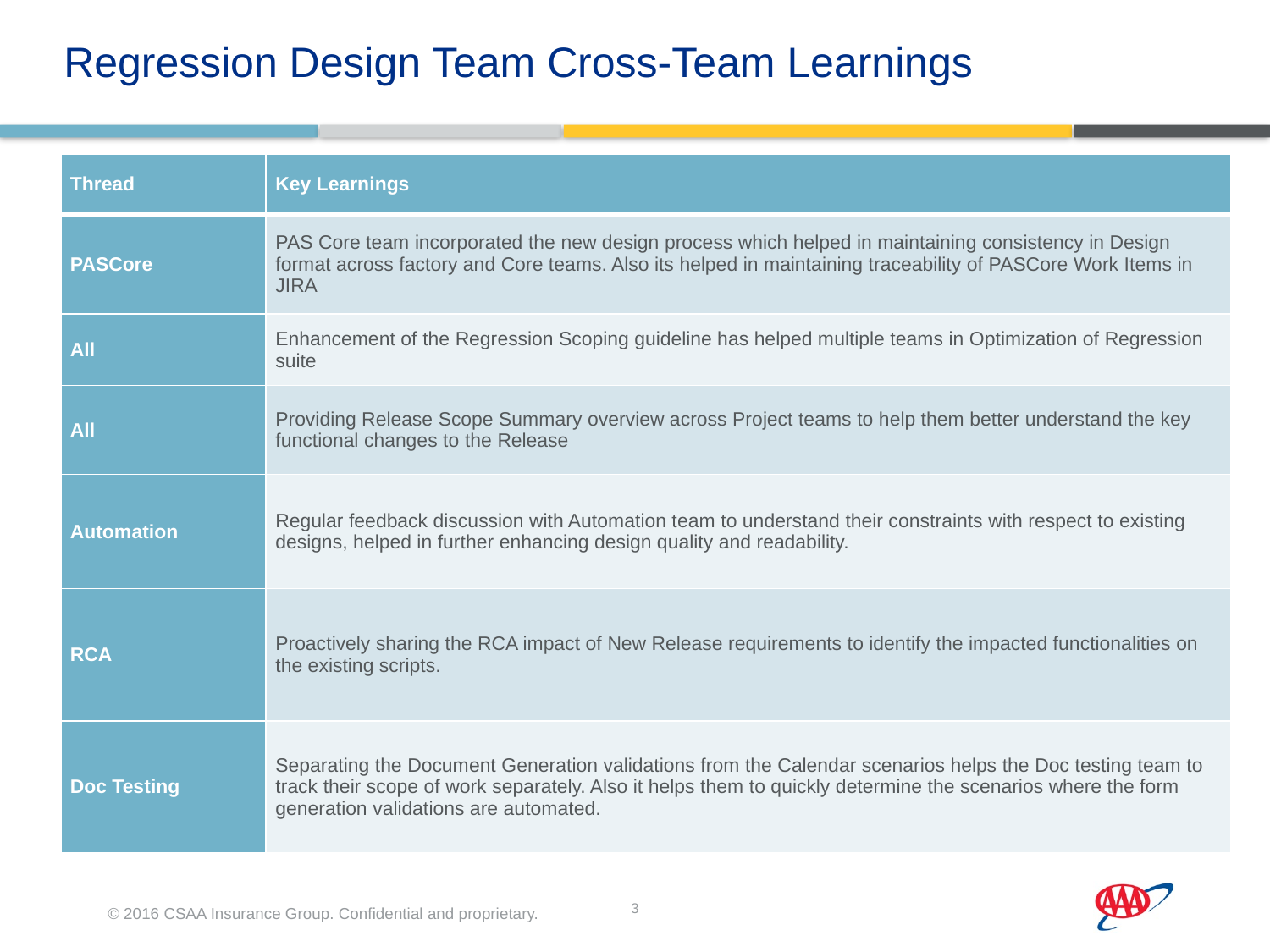

# Regression Design Team Cross-Team Learnings
| Thread | Key Learnings |
| --- | --- |
| PASCore | PAS Core team incorporated the new design process which helped in maintaining consistency in Design format across factory and Core teams. Also its helped in maintaining traceability of PASCore Work Items in JIRA |
| All | Enhancement of the Regression Scoping guideline has helped multiple teams in Optimization of Regression suite |
| All | Providing Release Scope Summary overview across Project teams to help them better understand the key functional changes to the Release |
| Automation | Regular feedback discussion with Automation team to understand their constraints with respect to existing designs, helped in further enhancing design quality and readability. |
| RCA | Proactively sharing the RCA impact of New Release requirements to identify the impacted functionalities on the existing scripts. |
| Doc Testing | Separating the Document Generation validations from the Calendar scenarios helps the Doc testing team to track their scope of work separately. Also it helps them to quickly determine the scenarios where the form generation validations are automated. |